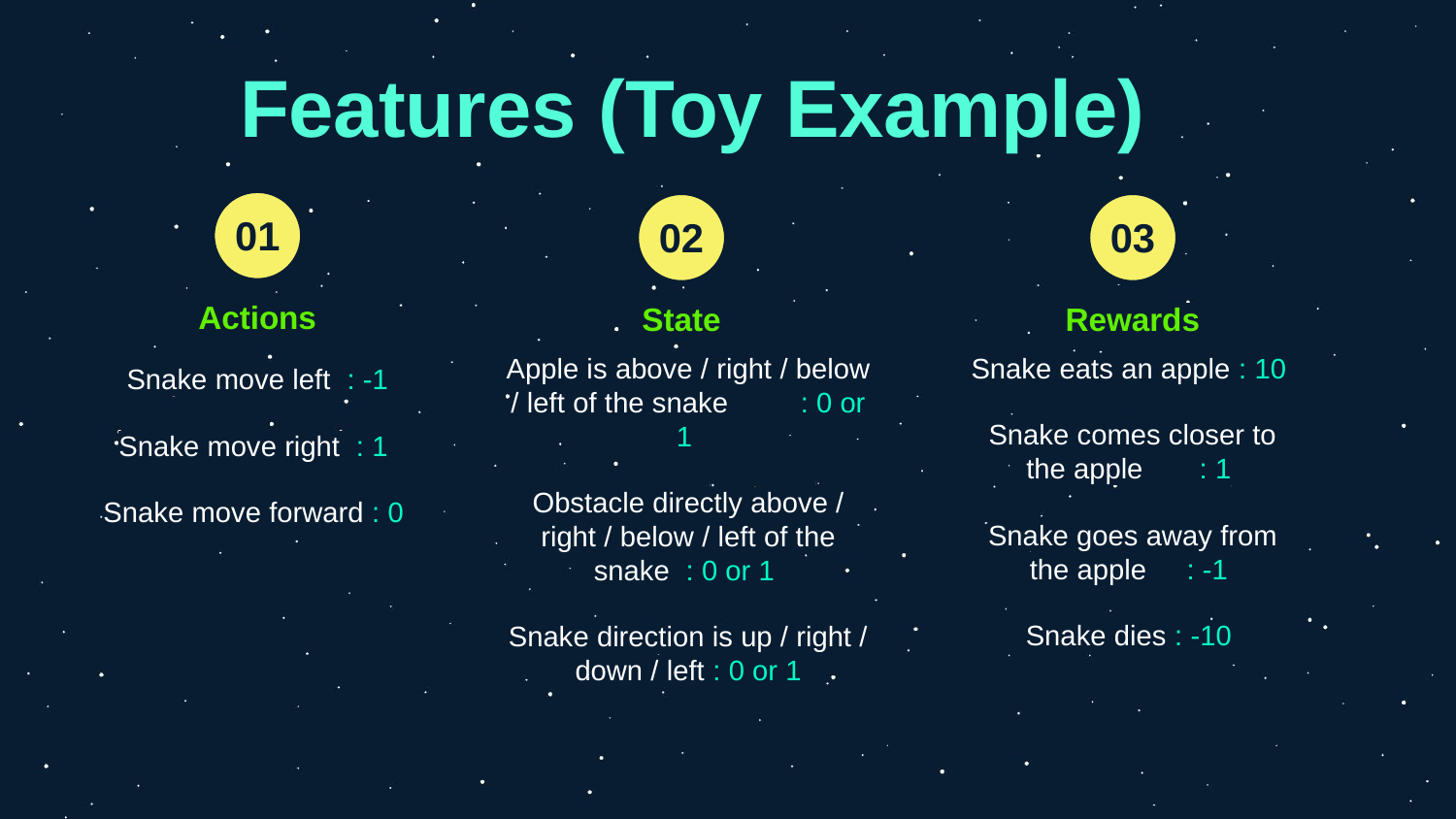

# Features (Toy Example)

01
02
03
Actions
State
Rewards
Apple is above / right / below / left of the snake         : 0 or 1
Obstacle directly above / right / below / left of the snake  : 0 or 1
Snake direction is up / right / down / left : 0 or 1
Snake eats an apple : 10
Snake comes closer to the apple       : 1
Snake goes away from the apple     : -1
Snake dies : -10
 Snake move left  : -1
Snake move right  : 1
Snake move forward : 0